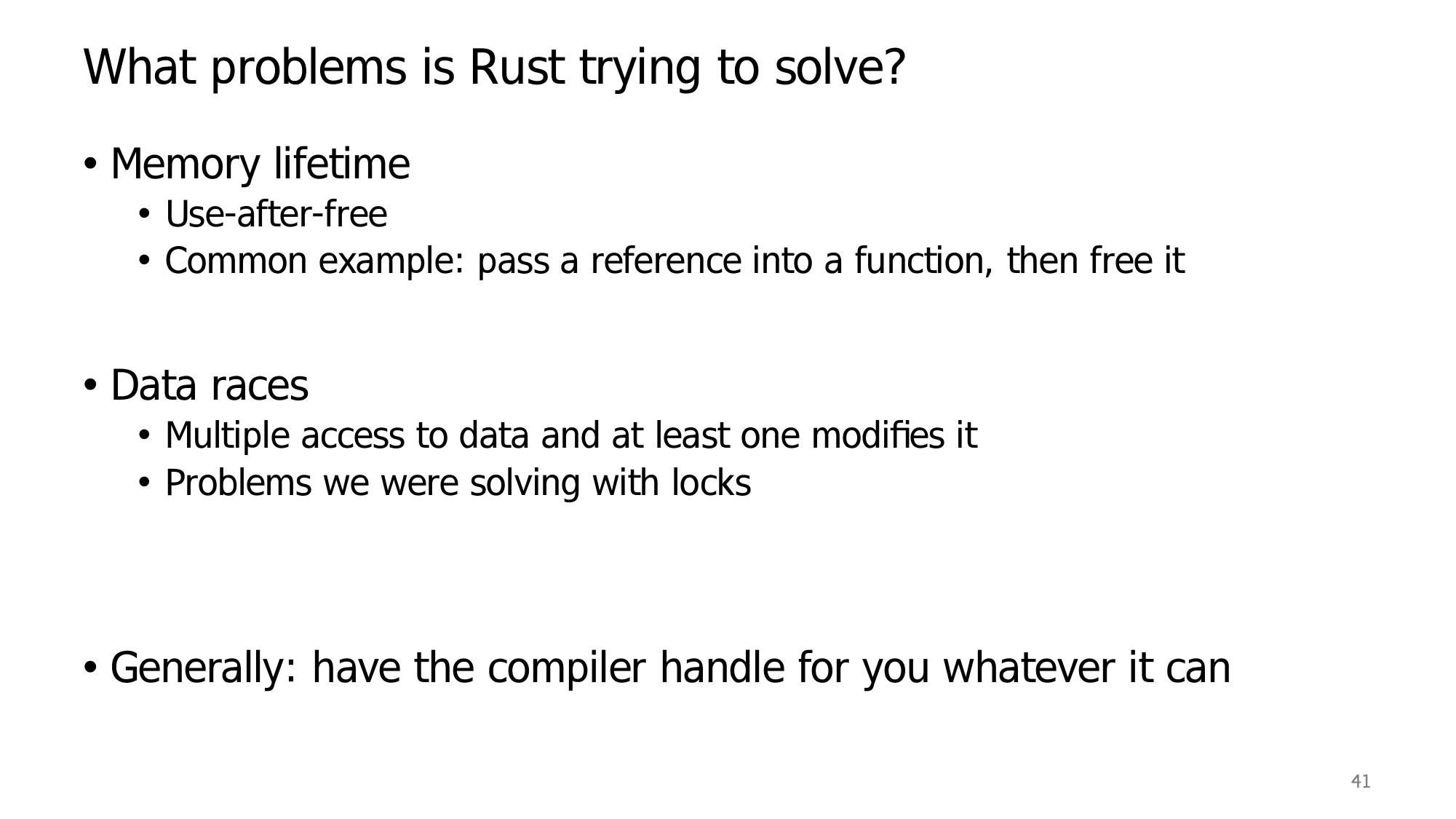

# What problems is Rust trying to solve?
Memory lifetime
Use-after-free
Common example: pass a reference into a function, then free it

Data races
Multiple access to data and at least one modifies it
Problems we were solving with locks

Generally: have the compiler handle for you whatever it can
41